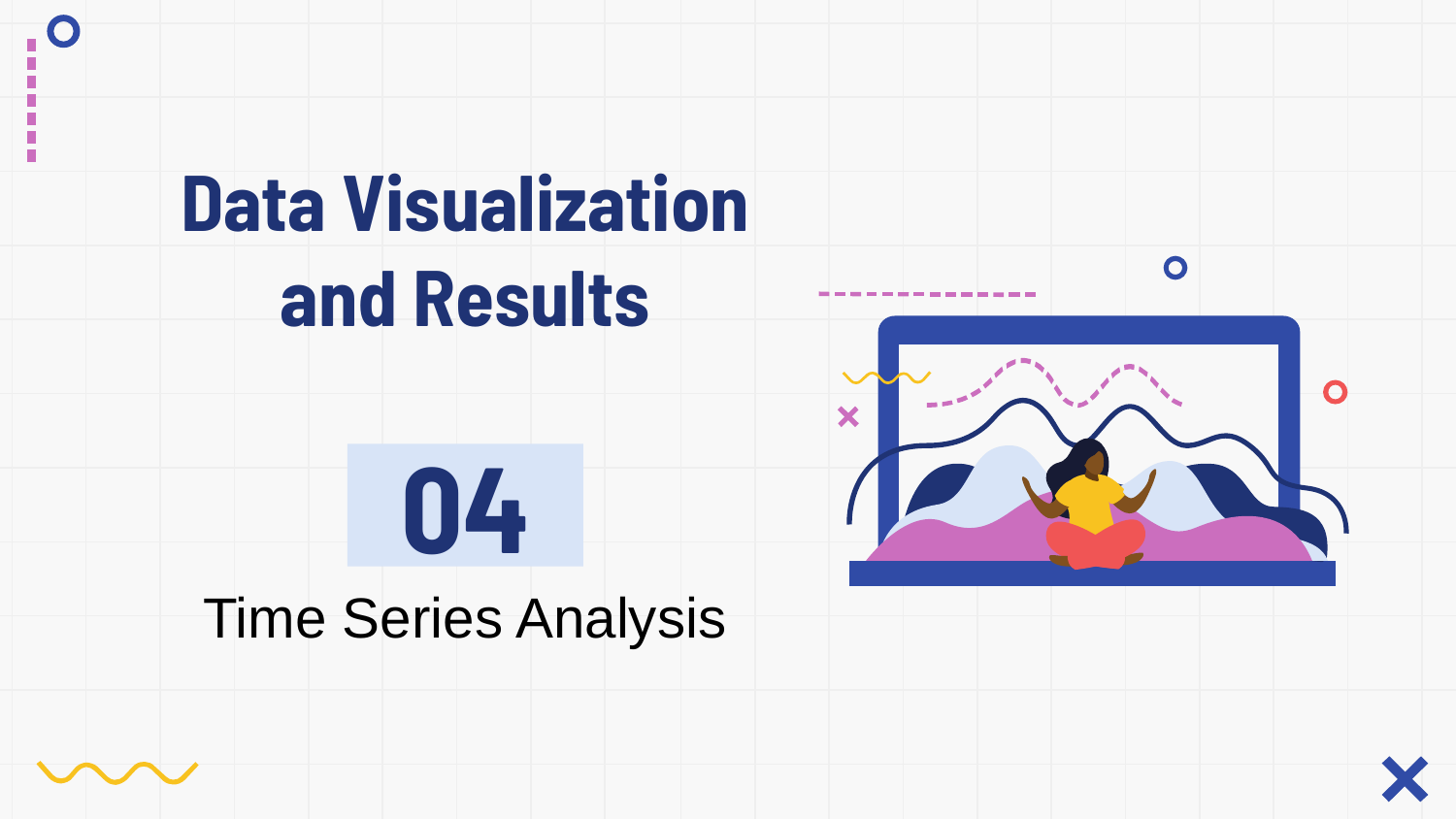

# Data Visualization and Results

04
Time Series Analysis